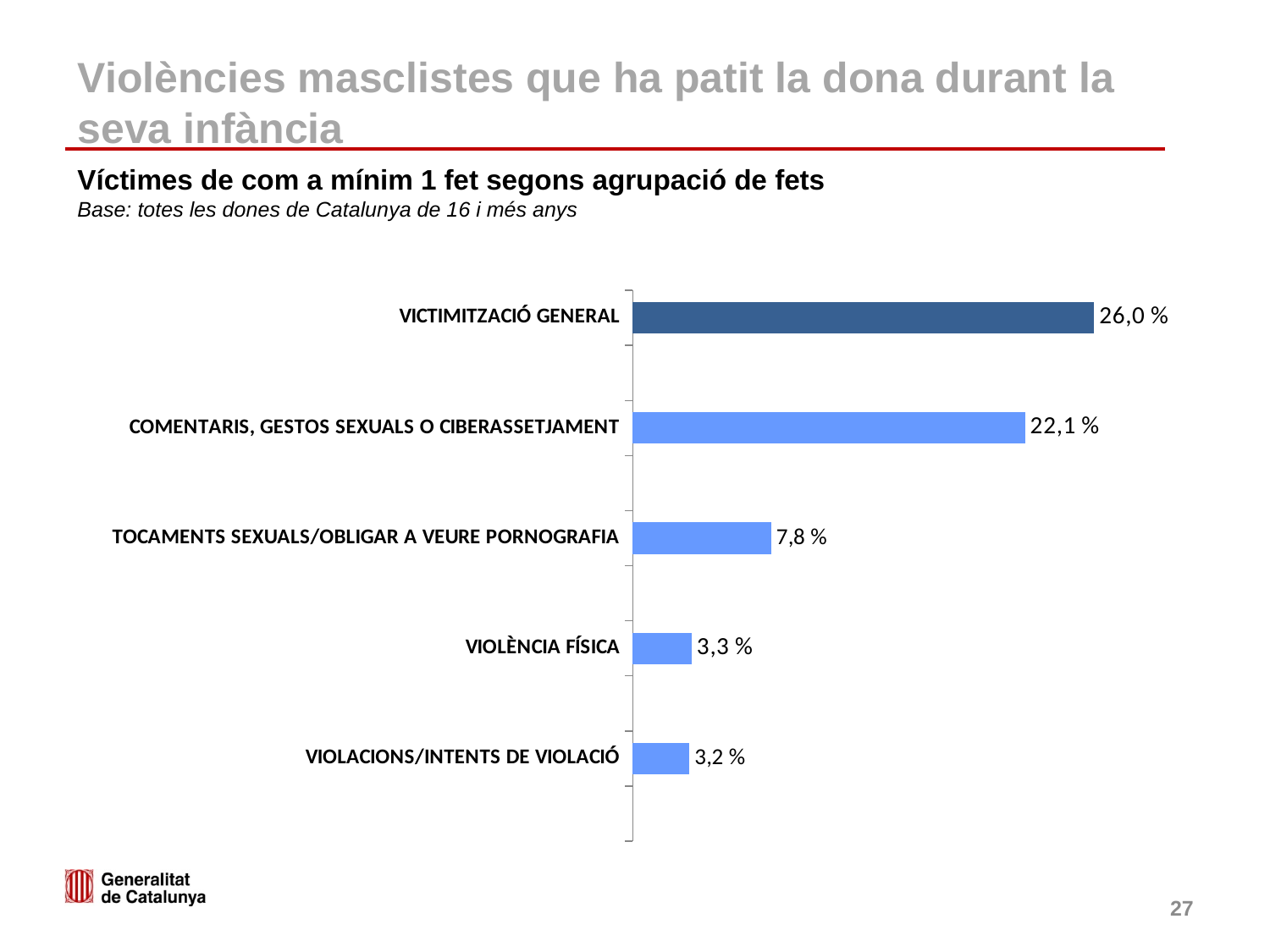

# Violències masclistes que ha patit la dona durant la seva infància
Víctimes de com a mínim 1 fet segons agrupació de fets
Base: totes les dones de Catalunya de 16 i més anys

### Chart

| Category |  |
|---|---|
| VICTIMITZACIÓ GENERAL | 26.0 |
|  | None |
| COMENTARIS, GESTOS SEXUALS O CIBERASSETJAMENT | 22.1 |
|  | None |
| TOCAMENTS SEXUALS/OBLIGAR A VEURE PORNOGRAFIA | 7.8 |
|  | None |
| VIOLÈNCIA FÍSICA | 3.3204235523222096 |
|  | None |
| VIOLACIONS/INTENTS DE VIOLACIÓ | 3.2 |
27